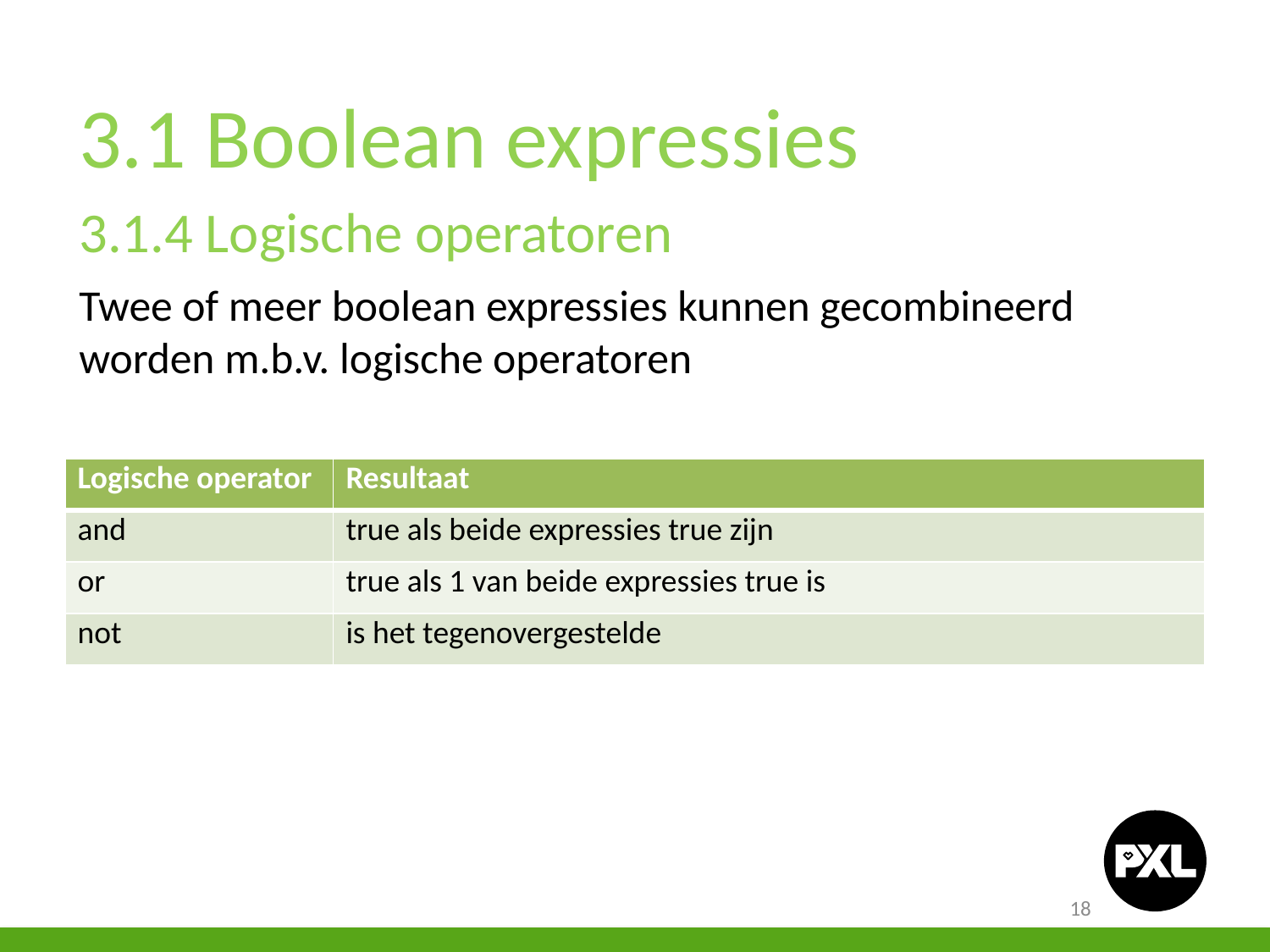

3.1 Boolean expressies
3.1.4 Logische operatoren

Twee of meer boolean expressies kunnen gecombineerd worden m.b.v. logische operatoren

| Logische operator | Resultaat |
| --- | --- |
| and | true als beide expressies true zijn |
| or | true als 1 van beide expressies true is |
| not | is het tegenovergestelde |
18